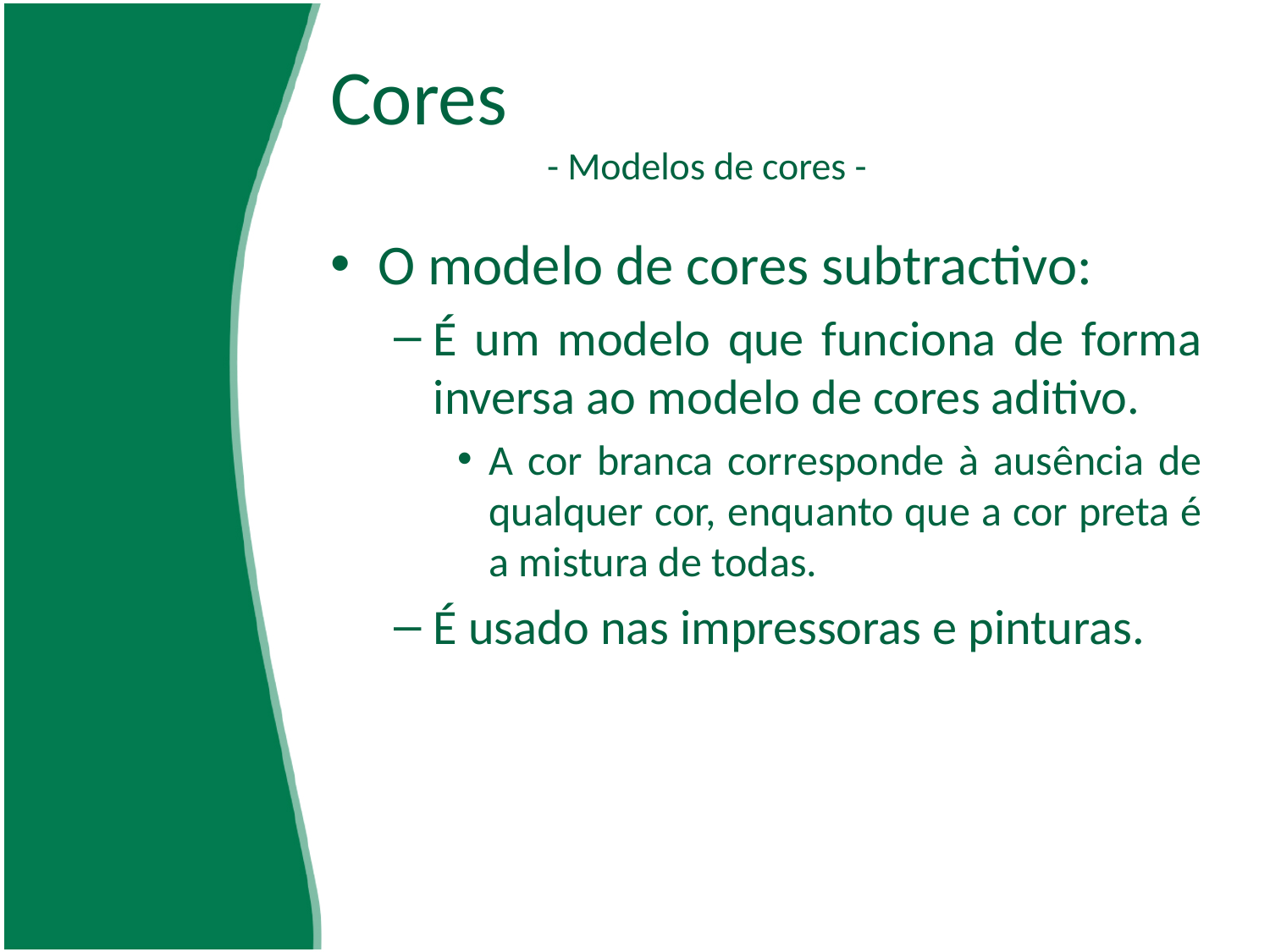

# Cores - Modelos de cores -
O modelo de cores subtractivo:
É um modelo que funciona de forma inversa ao modelo de cores aditivo.
A cor branca corresponde à ausência de qualquer cor, enquanto que a cor preta é a mistura de todas.
É usado nas impressoras e pinturas.